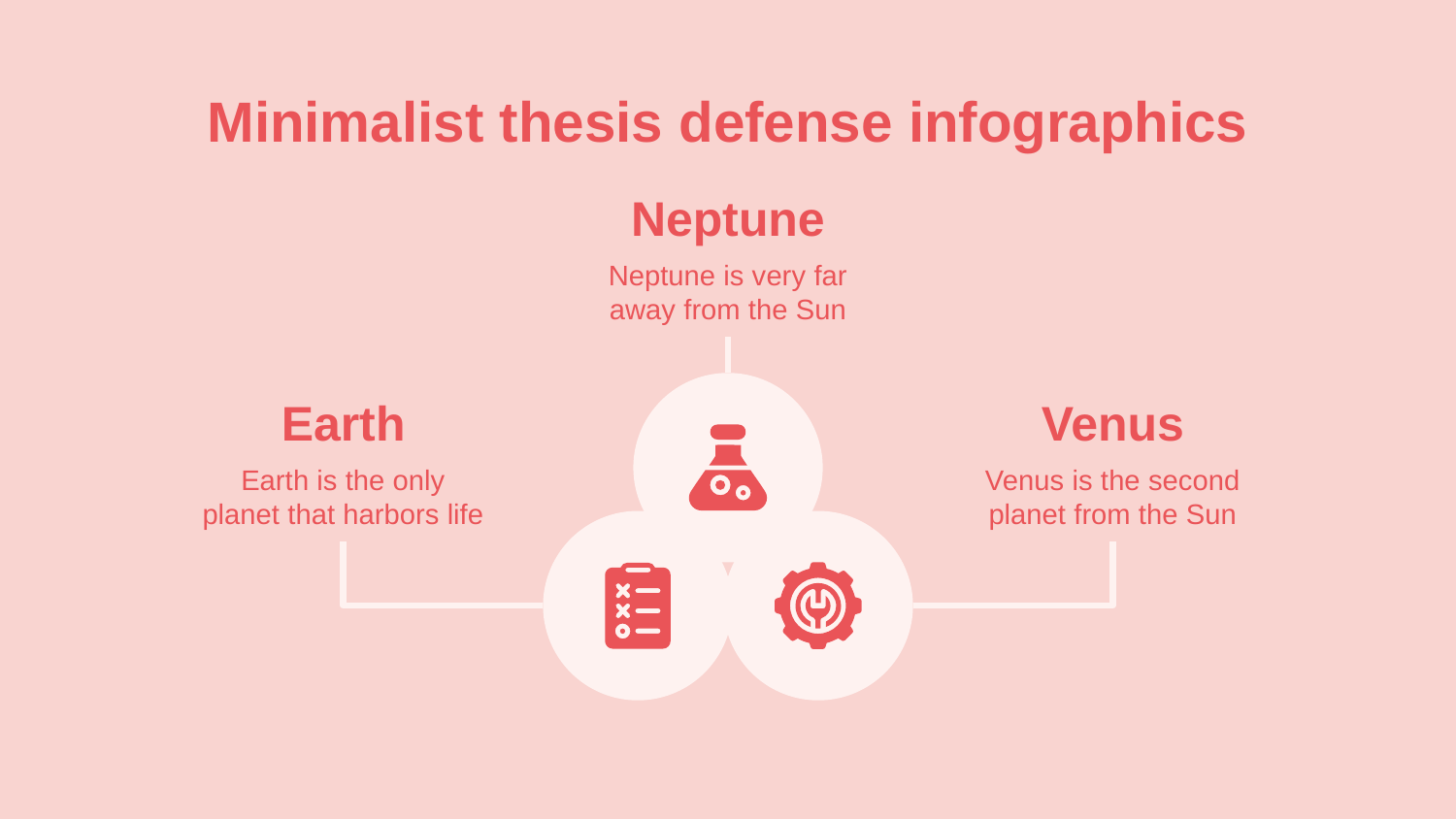

# Minimalist thesis defense infographics
Neptune
Neptune is very far away from the Sun

Earth
Earth is the only planet that harbors life
Venus
Venus is the second planet from the Sun